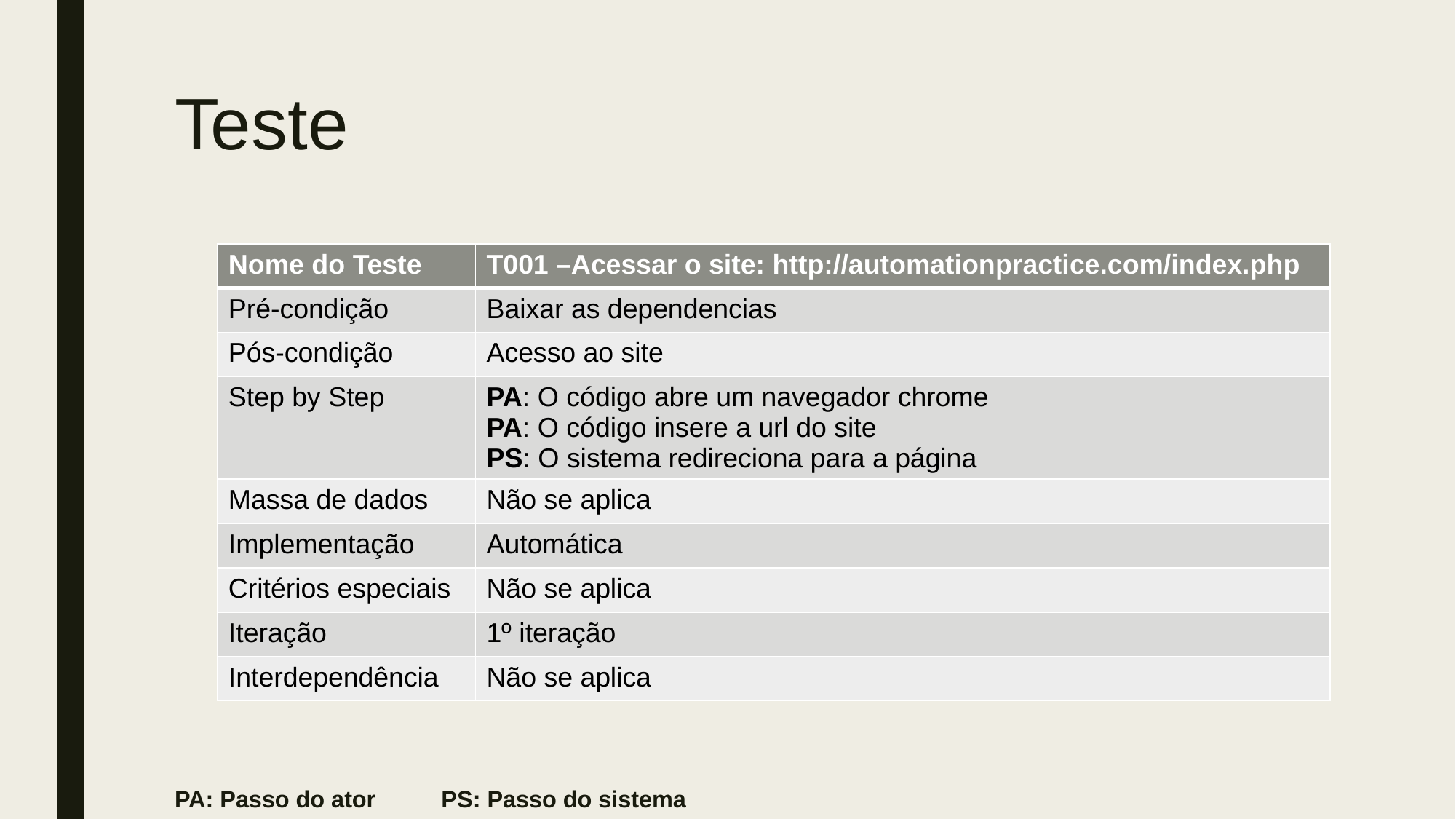

# Teste

PA: Passo do ator          PS: Passo do sistema

| Nome do Teste | T001 –Acessar o site: http://automationpractice.com/index.php |
| --- | --- |
| Pré-condição | Baixar as dependencias |
| Pós-condição | Acesso ao site |
| Step by Step | PA: O código abre um navegador chrome PA: O código insere a url do site PS: O sistema redireciona para a página |
| Massa de dados | Não se aplica |
| Implementação | Automática |
| Critérios especiais | Não se aplica |
| Iteração | 1º iteração |
| Interdependência | Não se aplica |